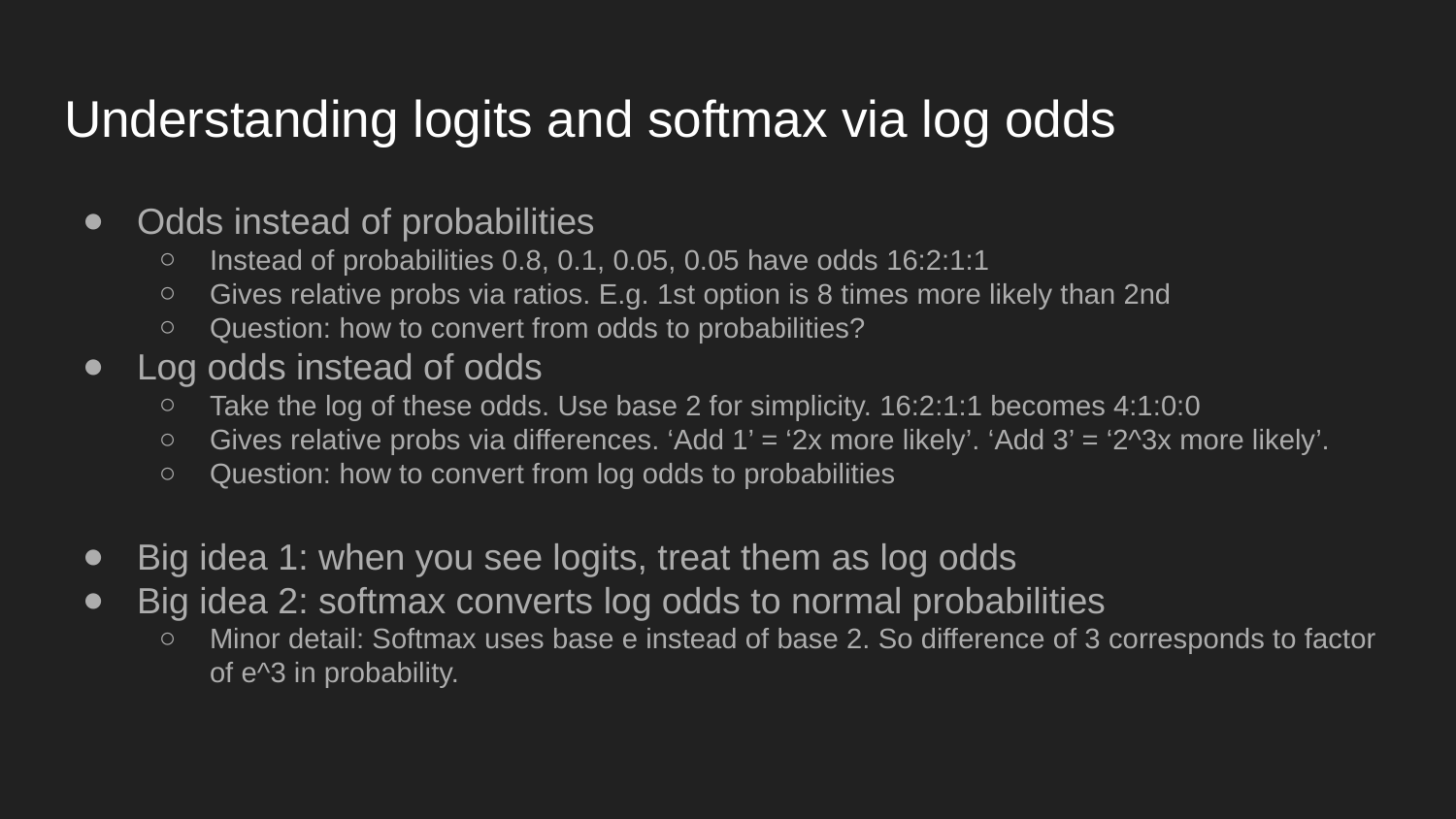

# Understanding logits and softmax via log odds
Odds instead of probabilities
Instead of probabilities 0.8, 0.1, 0.05, 0.05 have odds 16:2:1:1
Gives relative probs via ratios. E.g. 1st option is 8 times more likely than 2nd
Question: how to convert from odds to probabilities?
Log odds instead of odds
Take the log of these odds. Use base 2 for simplicity. 16:2:1:1 becomes 4:1:0:0
Gives relative probs via differences. ‘Add 1’ = ‘2x more likely’. ‘Add 3’ = ‘2^3x more likely’.
Question: how to convert from log odds to probabilities

Big idea 1: when you see logits, treat them as log odds
Big idea 2: softmax converts log odds to normal probabilities
Minor detail: Softmax uses base e instead of base 2. So difference of 3 corresponds to factor of e^3 in probability.